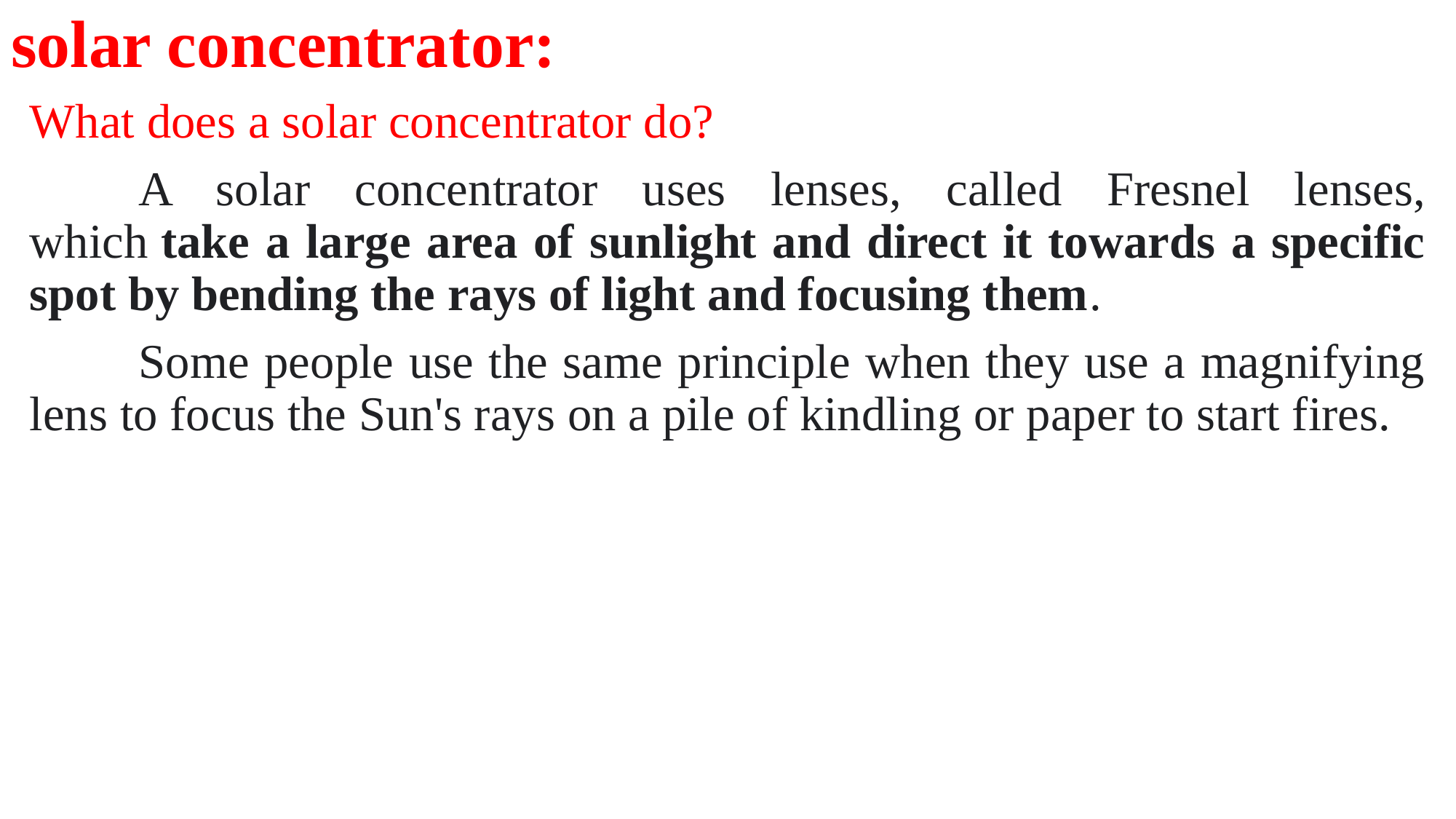

# solar concentrator:
What does a solar concentrator do?
	A solar concentrator uses lenses, called Fresnel lenses, which take a large area of sunlight and direct it towards a specific spot by bending the rays of light and focusing them.
	Some people use the same principle when they use a magnifying lens to focus the Sun's rays on a pile of kindling or paper to start fires.